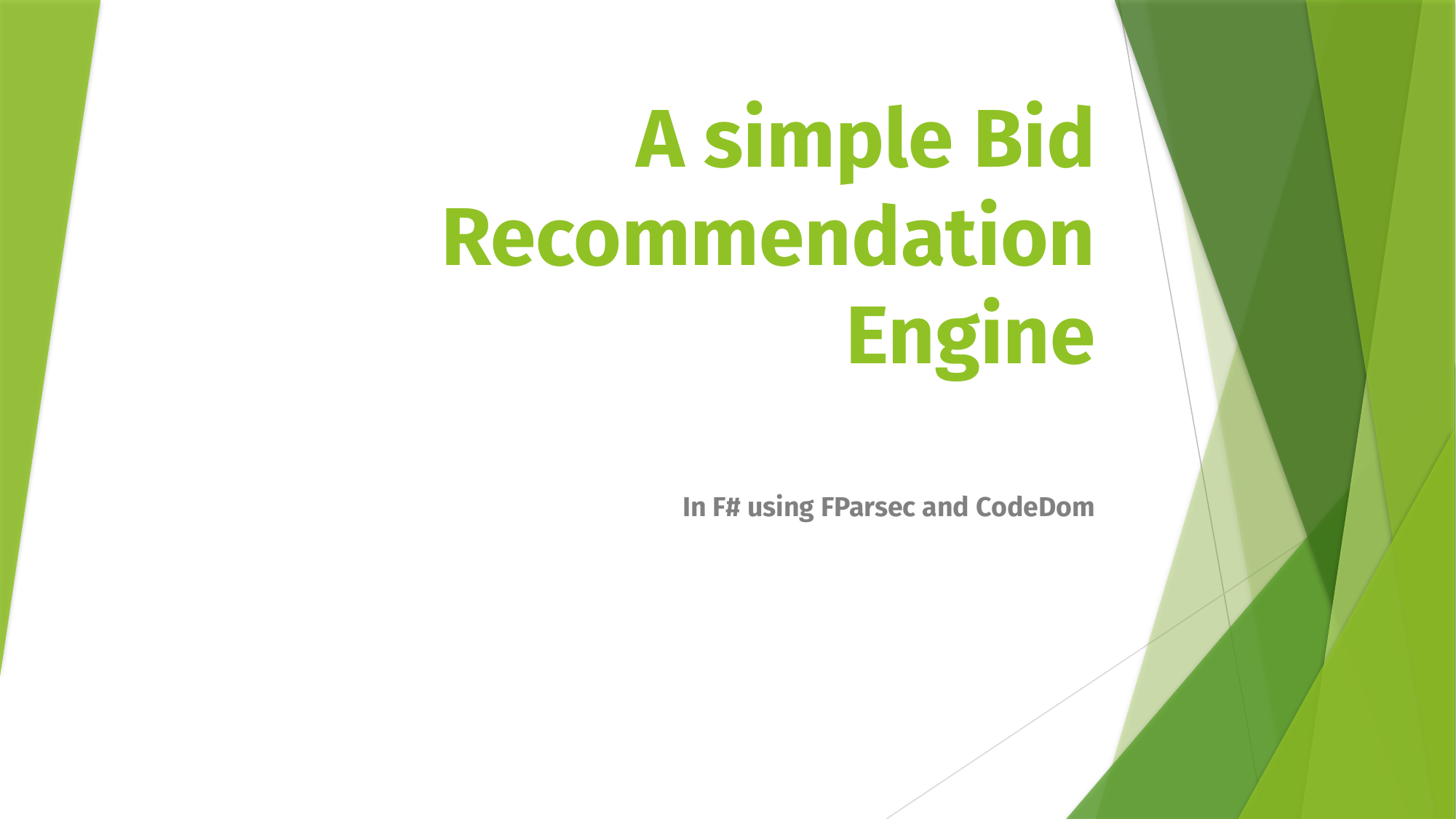

# A simple Bid Recommendation Engine
In F# using FParsec and CodeDom